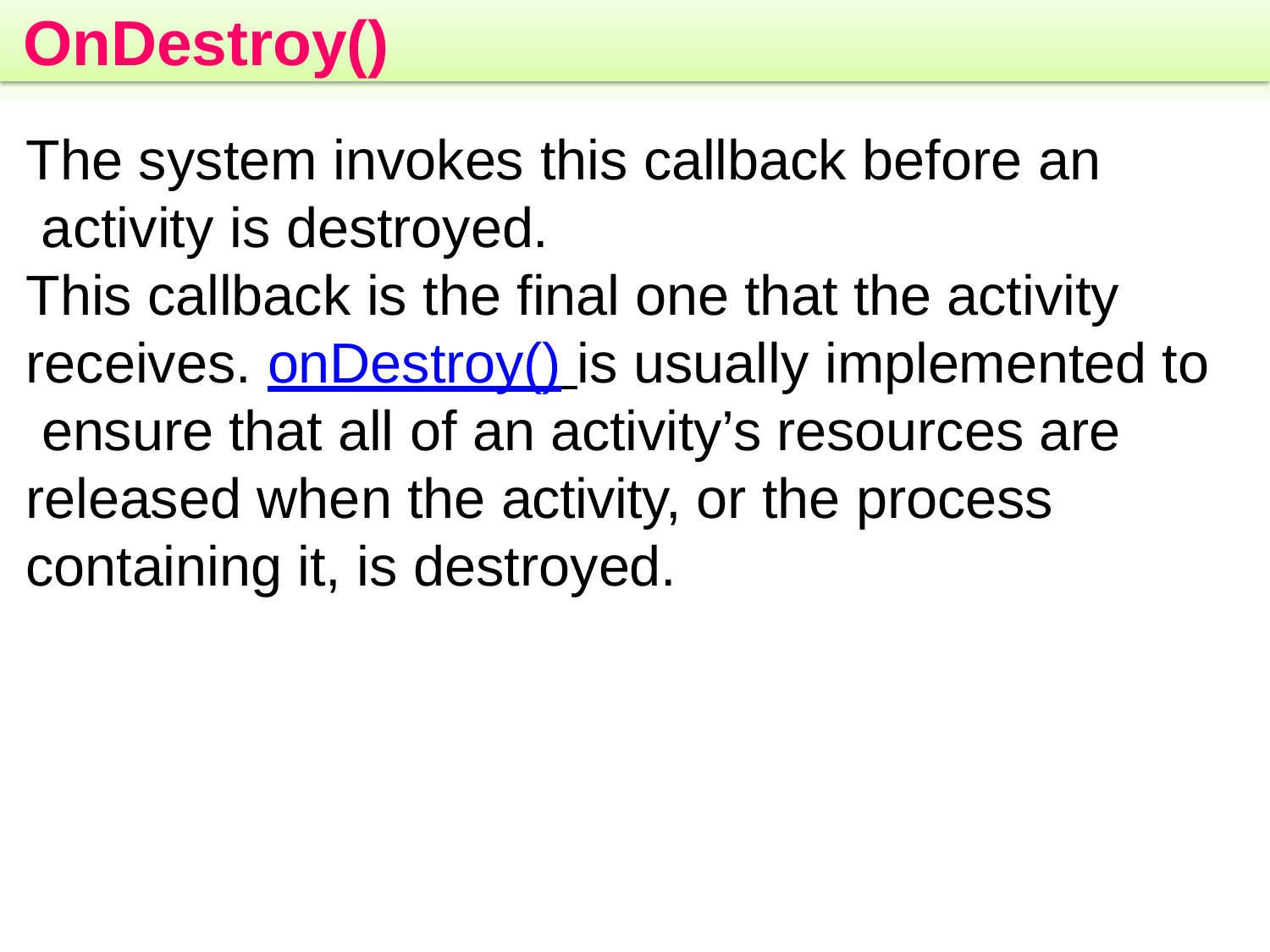

# OnDestroy()
The system invokes this callback before an  activity is destroyed.
This callback is the final one that the activity  receives. onDestroy() is usually implemented to  ensure that all of an activity’s resources are  released when the activity, or the process  containing it, is destroyed.